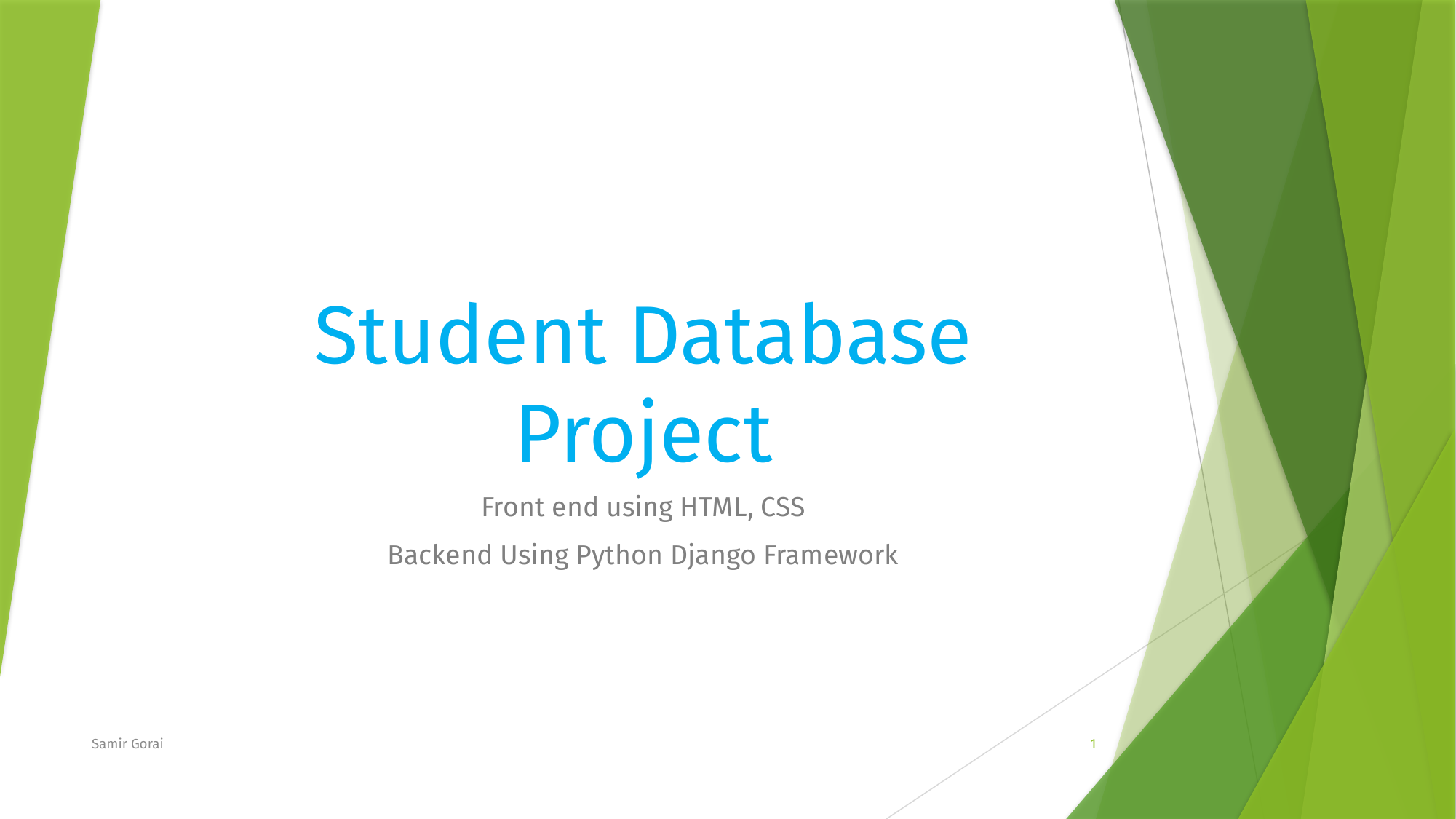

# Student Database Project
Front end using HTML, CSS
Backend Using Python Django Framework
Samir Gorai
1